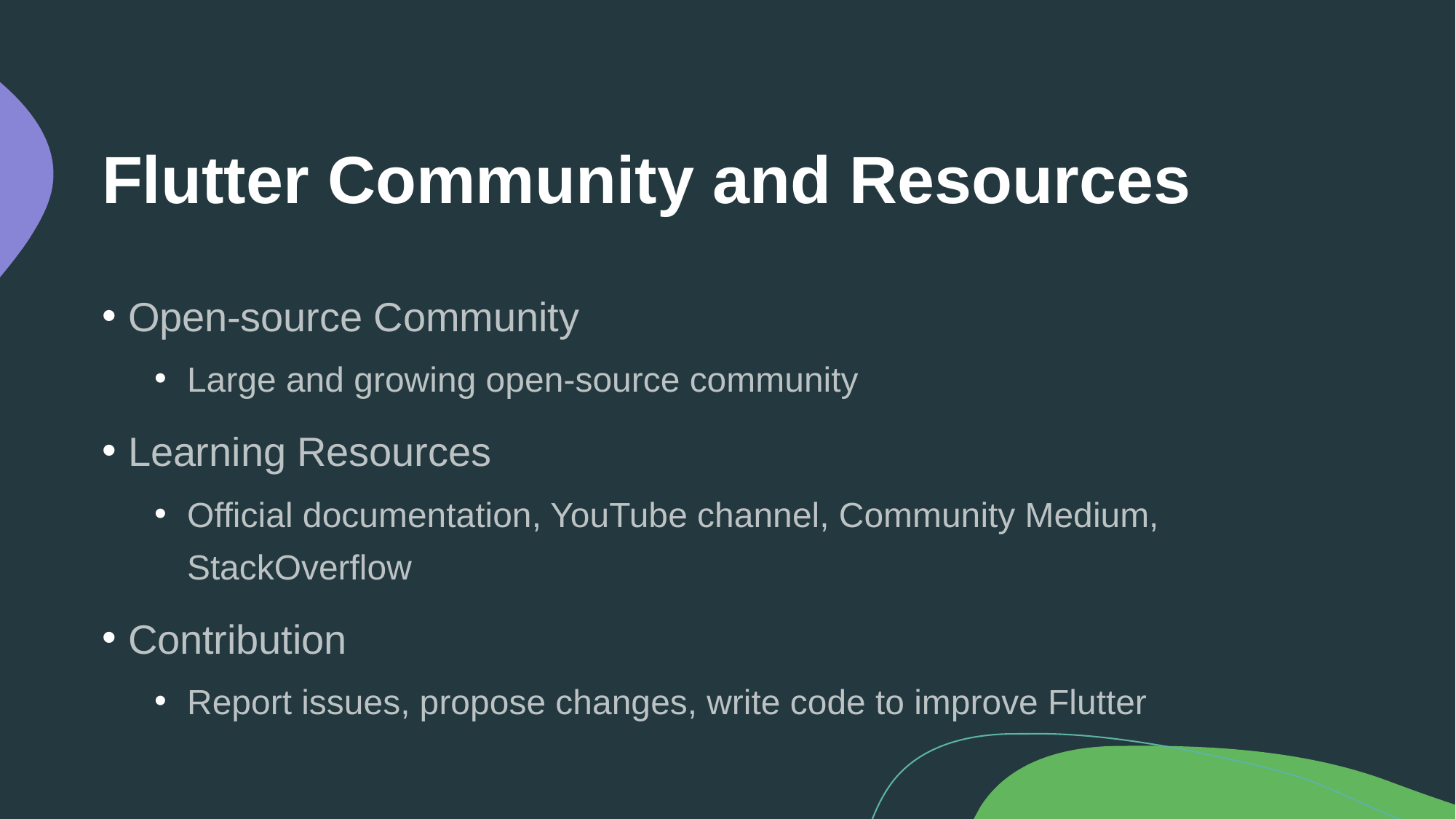

# Flutter Community and Resources
Open-source Community
Large and growing open-source community
Learning Resources
Official documentation, YouTube channel, Community Medium, StackOverflow
Contribution
Report issues, propose changes, write code to improve Flutter